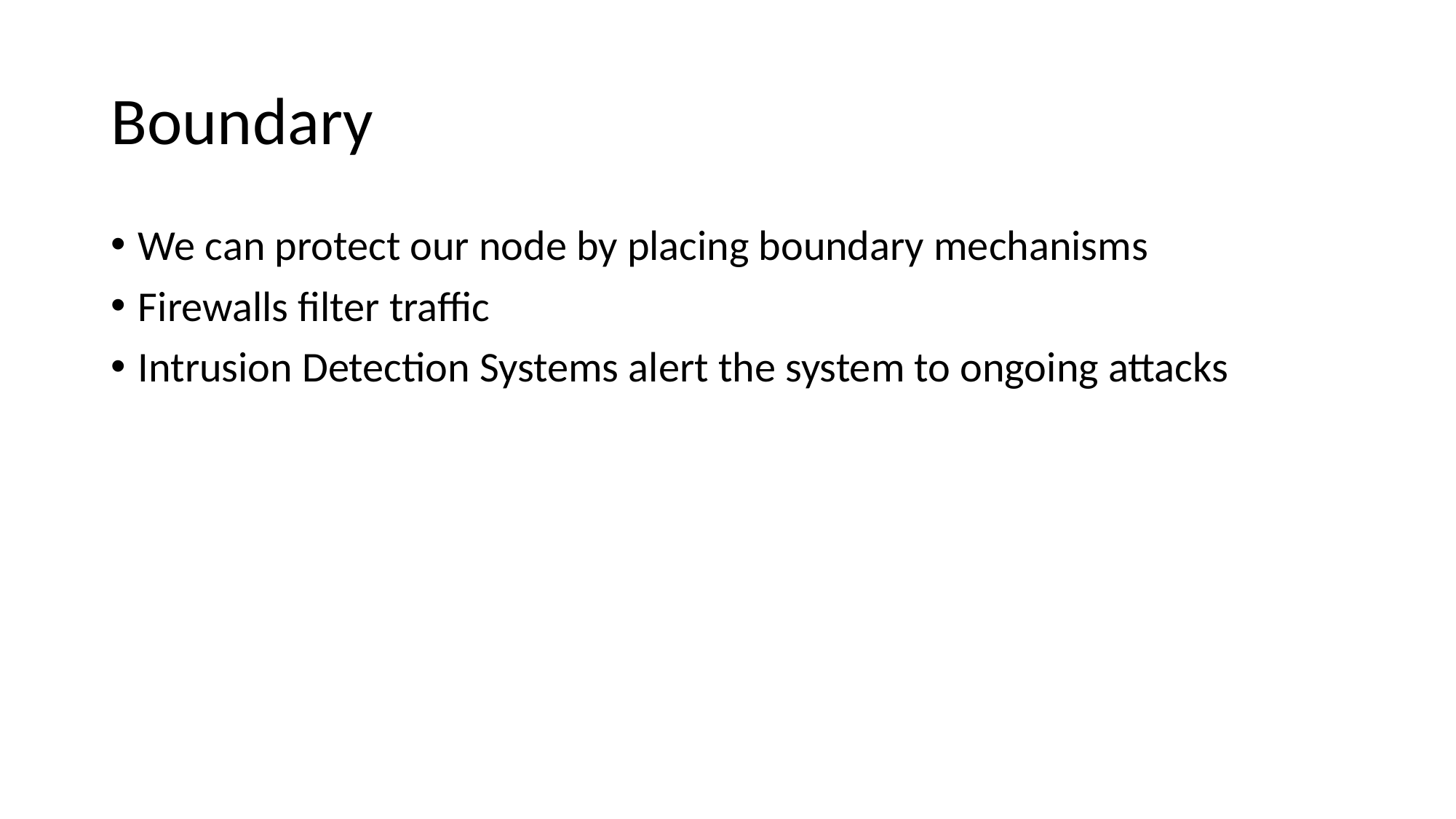

# Boundary
We can protect our node by placing boundary mechanisms
Firewalls filter traffic
Intrusion Detection Systems alert the system to ongoing attacks